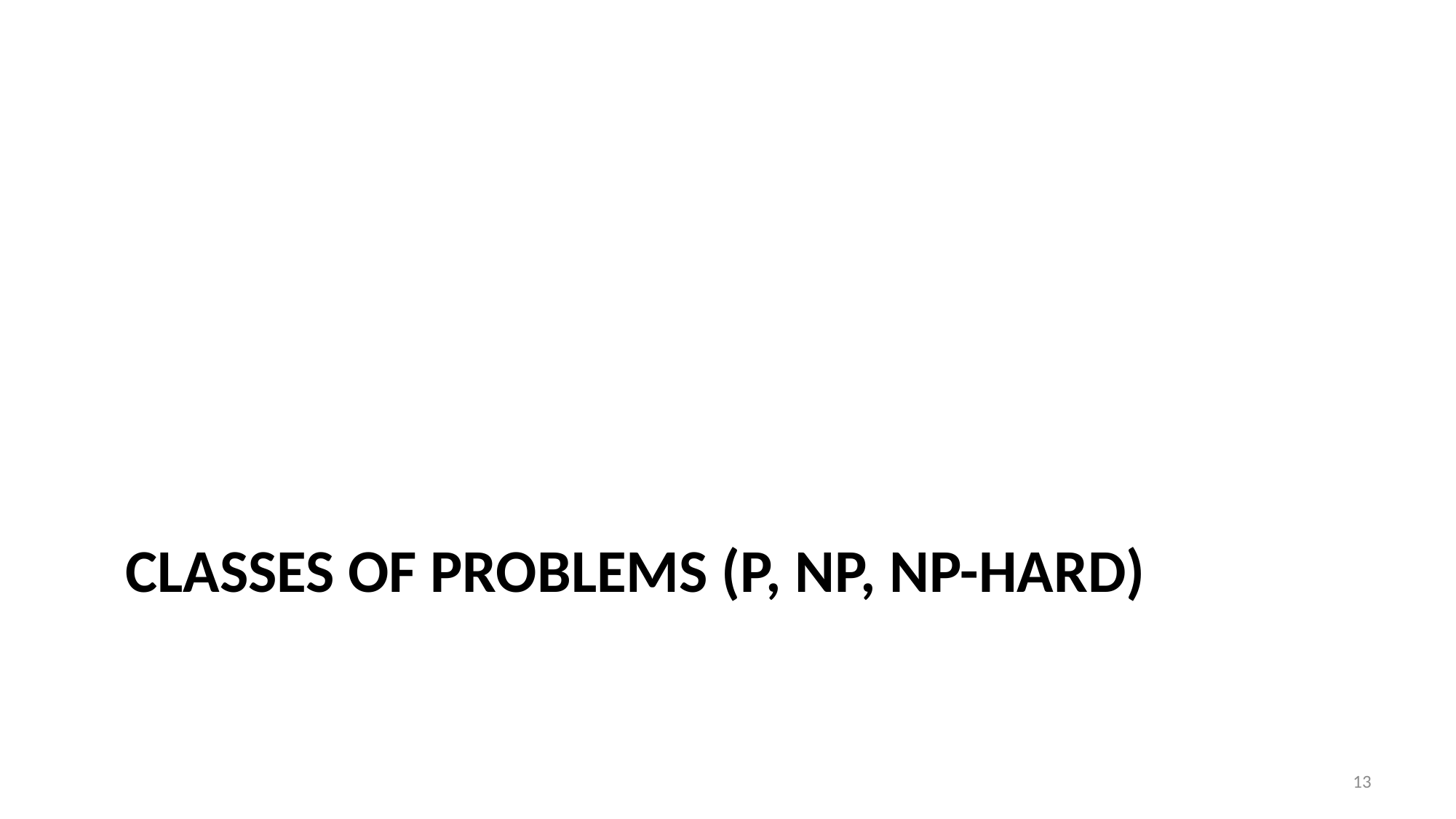

# Classes of Problems (P, NP, NP-Hard)
13